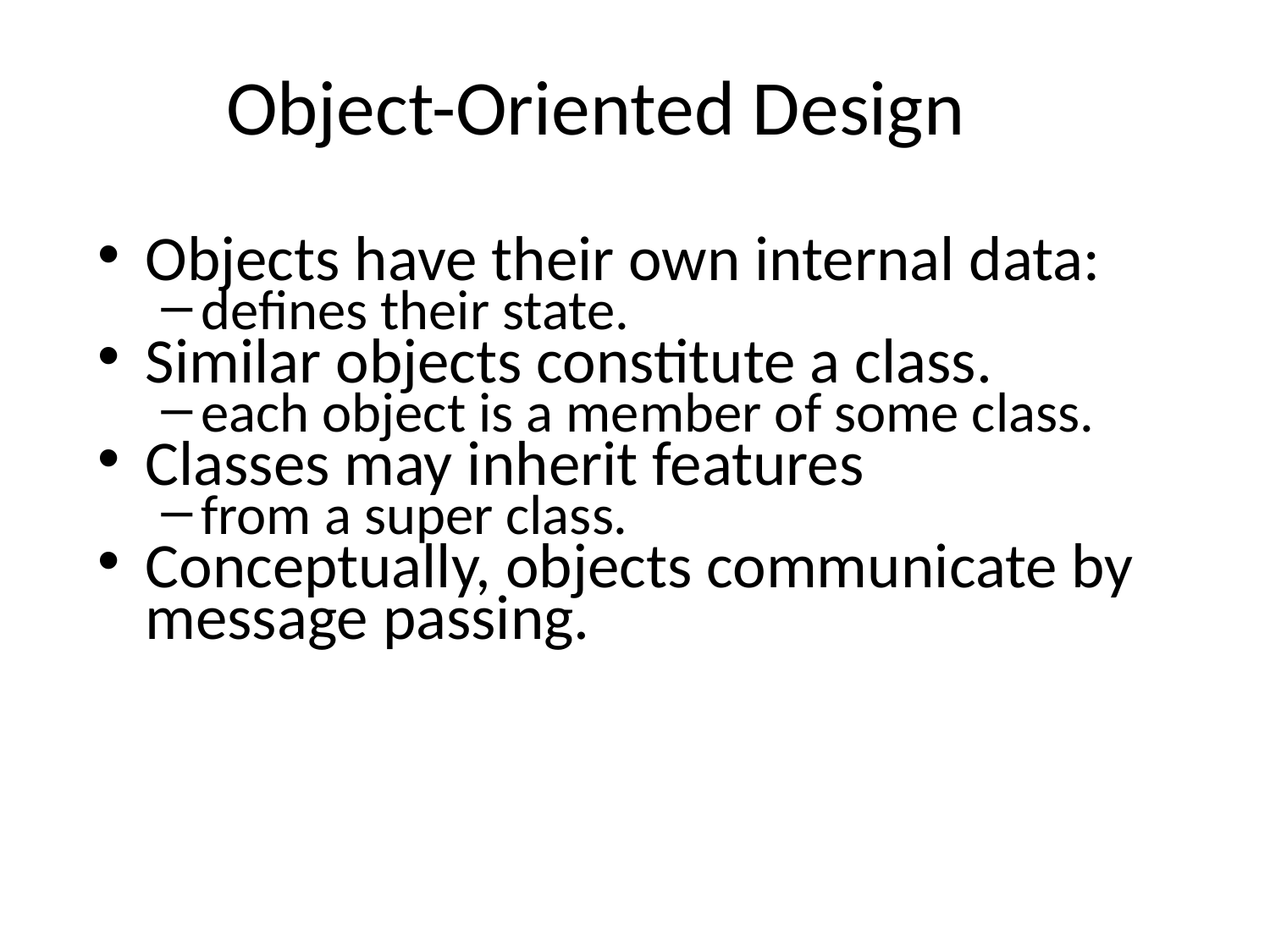

# Object-Oriented Design
Objects have their own internal data:
defines their state.
Similar objects constitute a class.
each object is a member of some class.
Classes may inherit features
from a super class.
Conceptually, objects communicate by message passing.